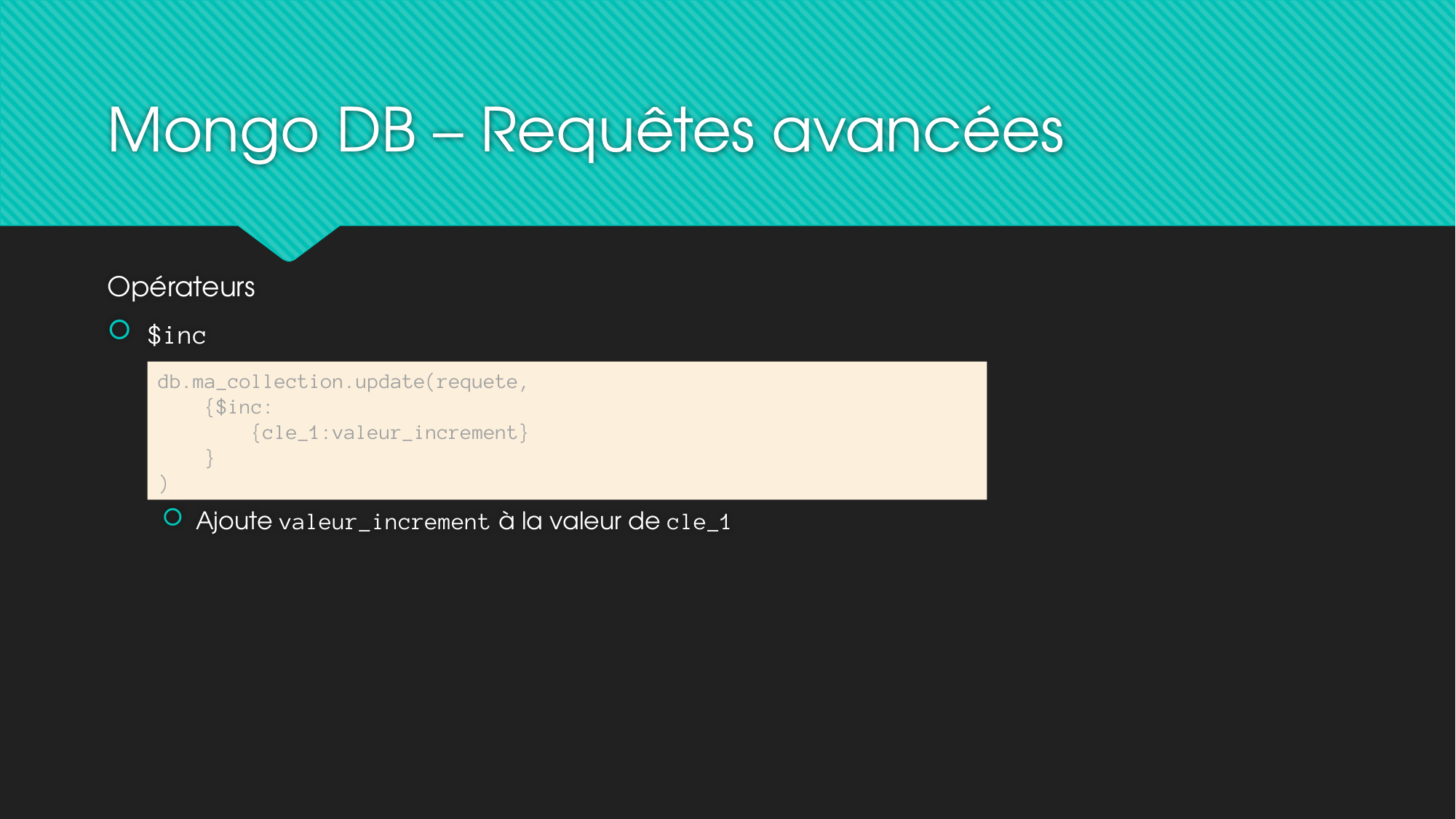

# Mongo DB – Requêtes avancées
Opérateurs
$inc

Ajoute valeur_increment à la valeur de cle_1

db.ma_collection.update(requete,
    {$inc:
        {cle_1:valeur_increment}
    }
)